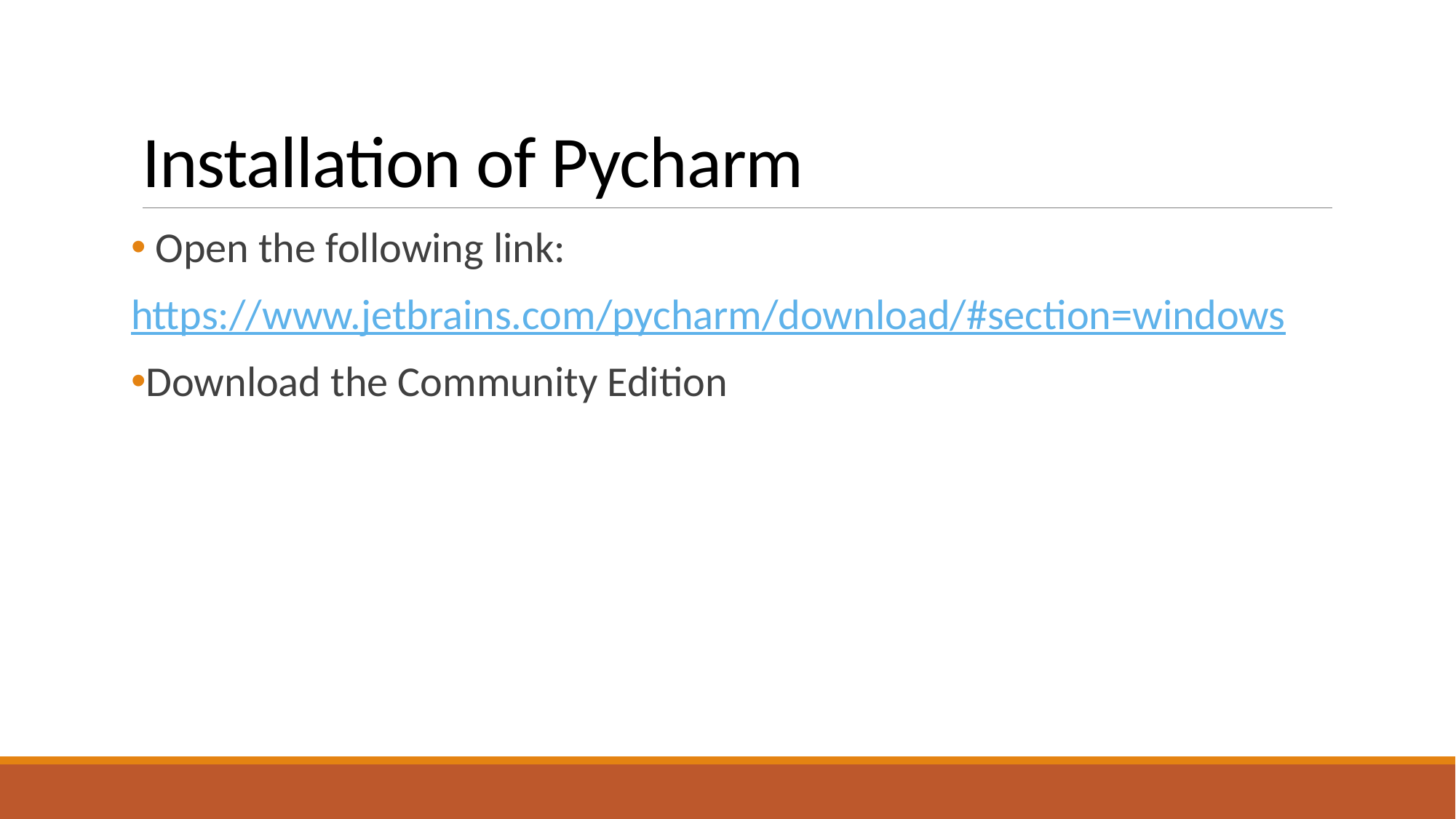

# Installation of Pycharm
 Open the following link:
https://www.jetbrains.com/pycharm/download/#section=windows
Download the Community Edition